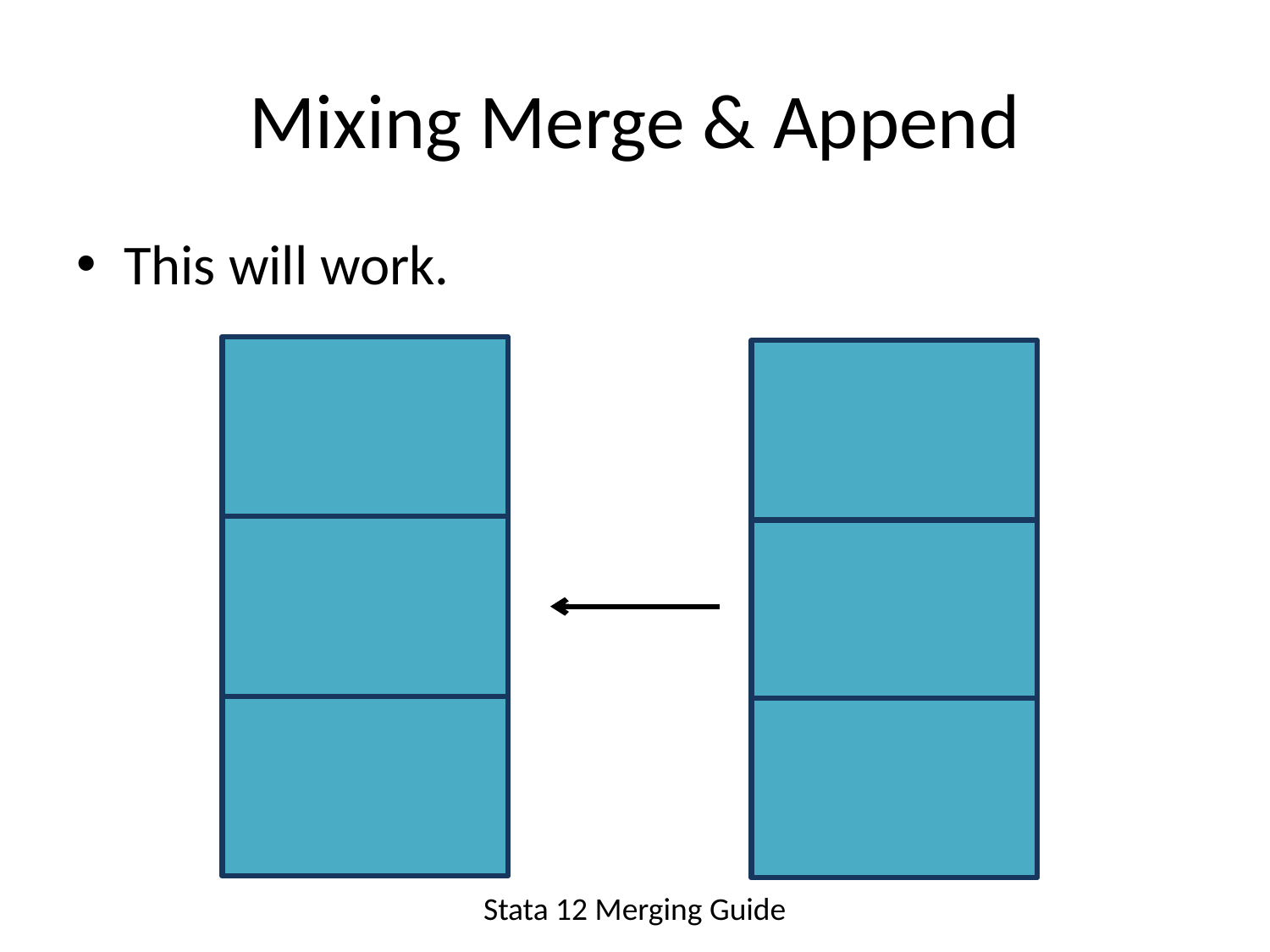

# Mixing Merge & Append
This will work.

Stata 12 Merging Guide